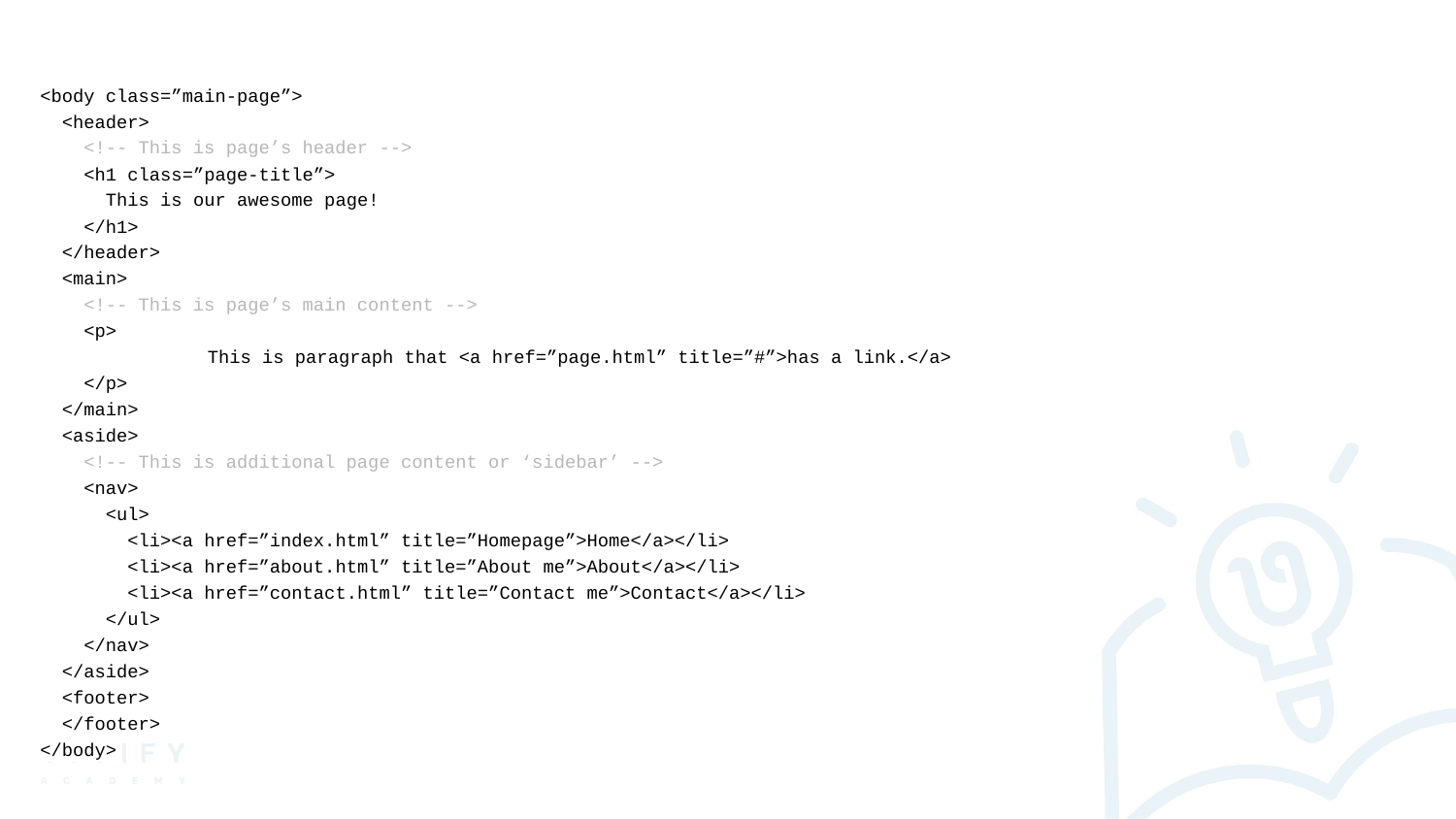

<body class=”main-page”>
  <header>
    <!-- This is page’s header -->
    <h1 class=”page-title”>
      This is our awesome page!
    </h1>
  </header>
  <main>
    <!-- This is page’s main content -->
    <p>
  	  This is paragraph that <a href=”page.html” title=”#”>has a link.</a>
    </p>
  </main>
  <aside>
    <!-- This is additional page content or ‘sidebar’ -->
    <nav>
      <ul>
        <li><a href=”index.html” title=”Homepage”>Home</a></li>
        <li><a href=”about.html” title=”About me”>About</a></li>
        <li><a href=”contact.html” title=”Contact me”>Contact</a></li>
      </ul>
    </nav>
  </aside>
  <footer>
  </footer>
</body>